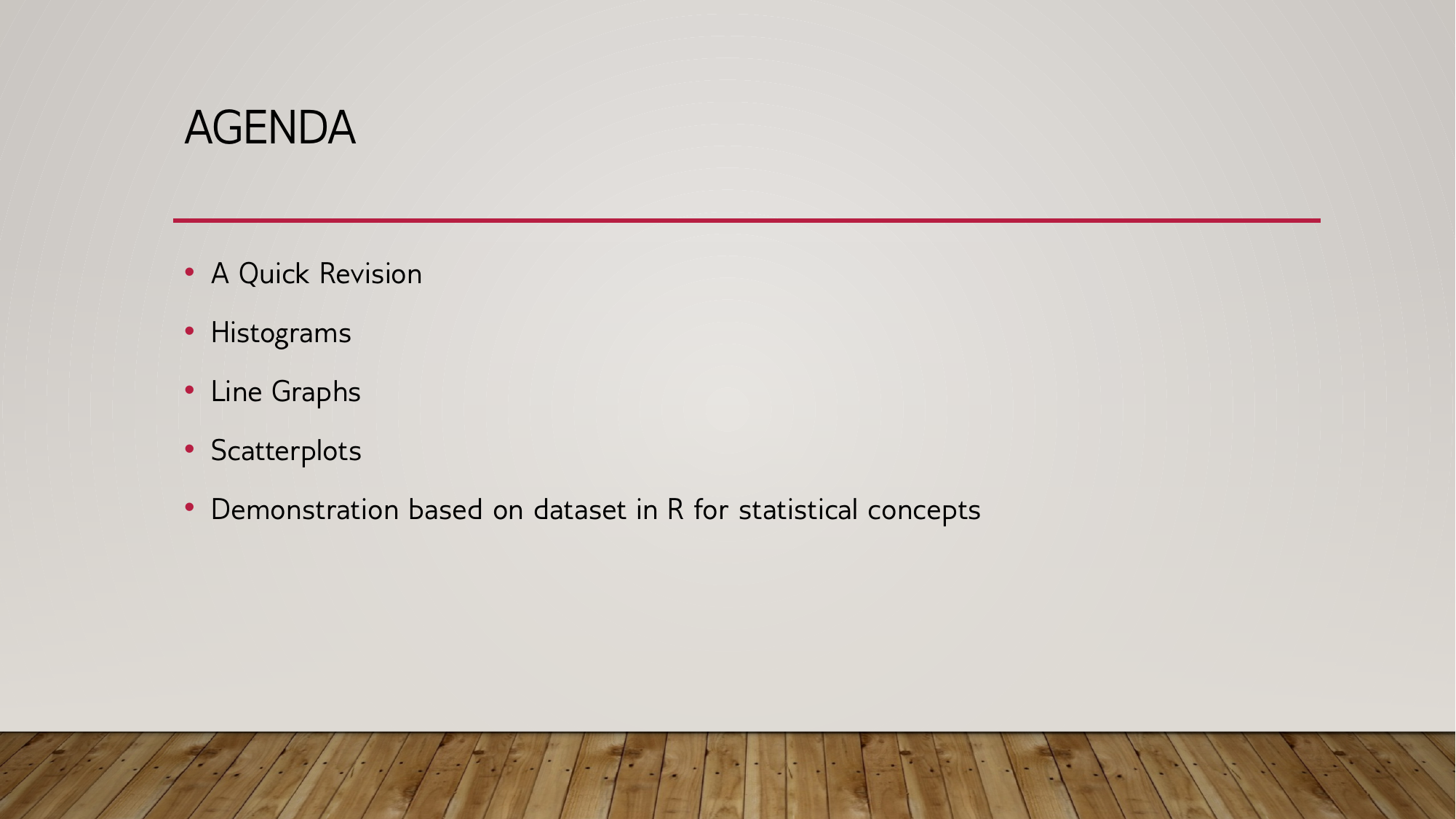

# Agenda
A Quick Revision
Histograms
Line Graphs
Scatterplots
Demonstration based on dataset in R for statistical concepts